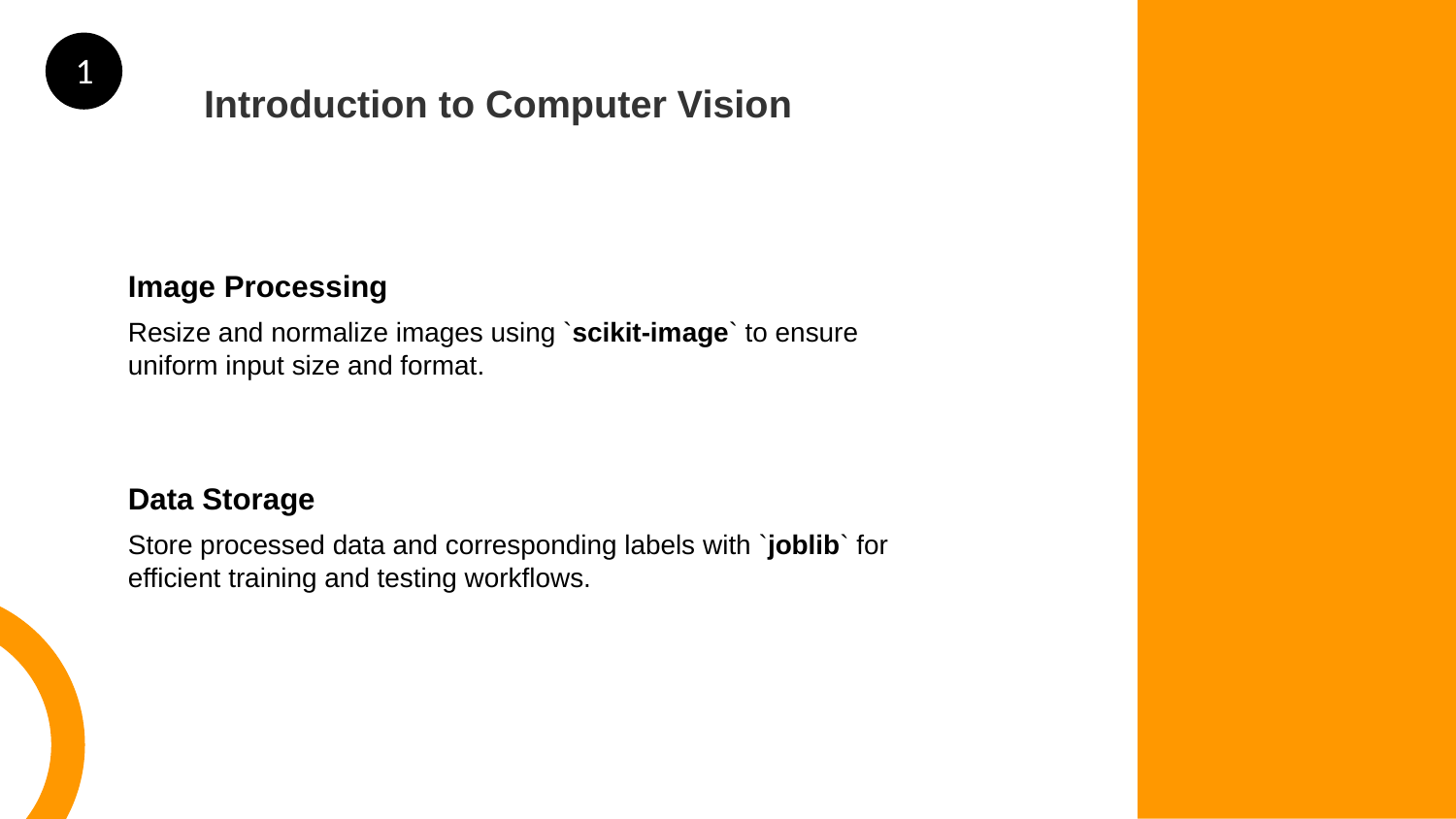

1
Introduction to Computer Vision
Image Processing

Resize and normalize images using `scikit-image` to ensure uniform input size and format.

Data Storage

Store processed data and corresponding labels with `joblib` for efficient training and testing workflows.